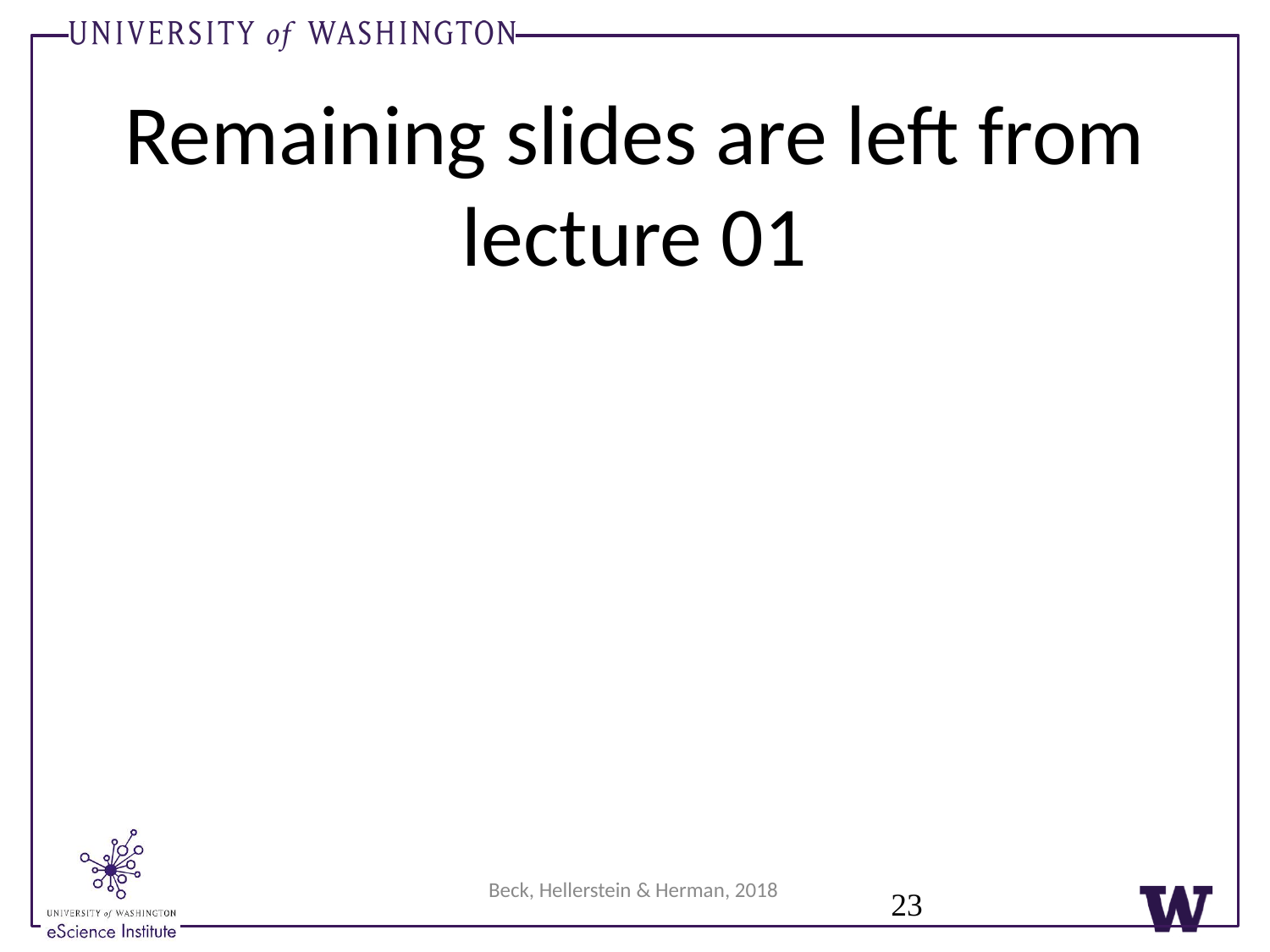

# Remaining slides are left from lecture 01

Beck, Hellerstein & Herman, 2018
23